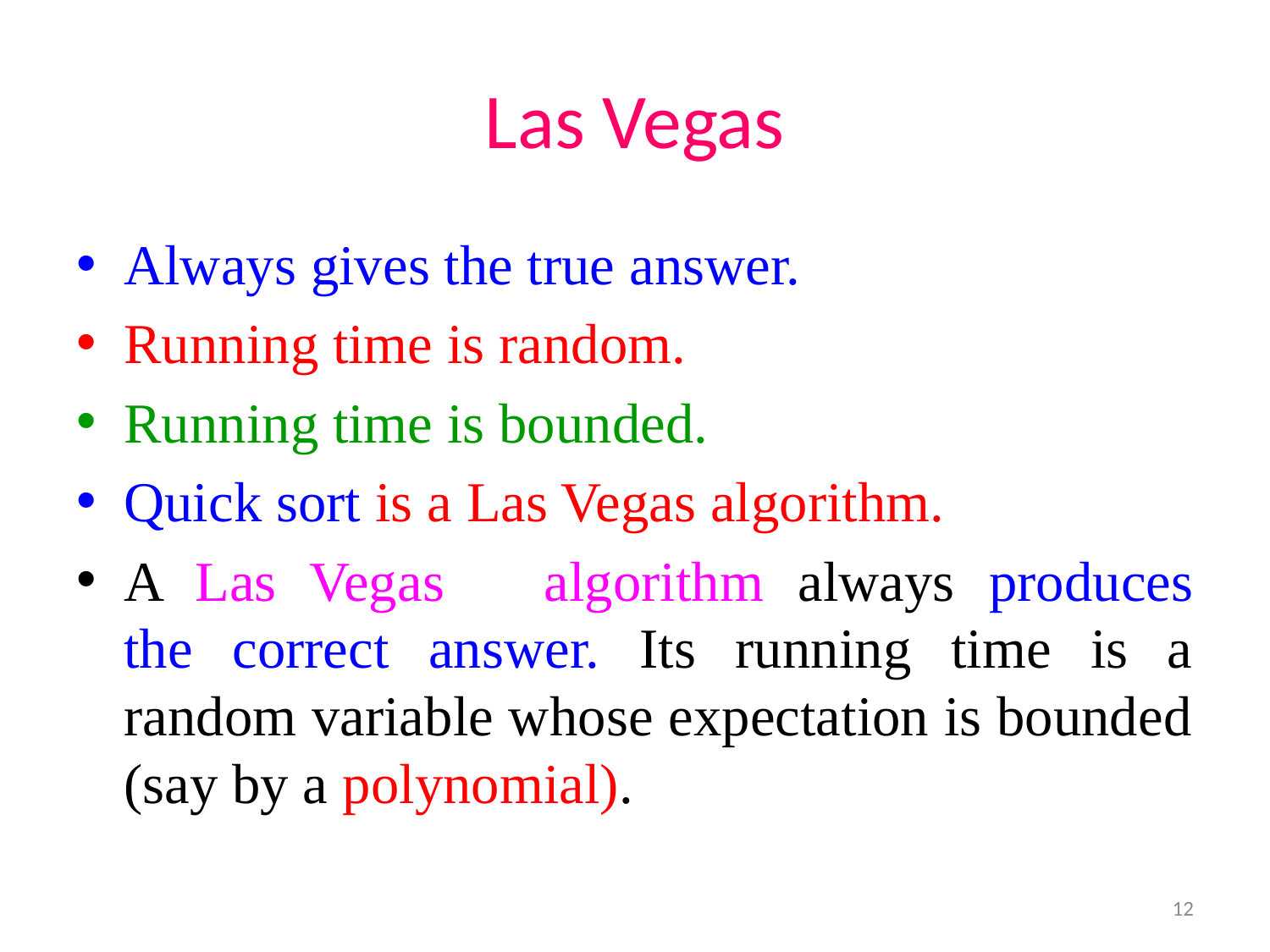

# Las Vegas
Always gives the true answer.
Running time is random.
Running time is bounded.
Quick sort is a Las Vegas algorithm.
A Las Vegas	algorithm always produces the correct answer. Its running time is a random variable whose expectation is bounded (say by a polynomial).

12